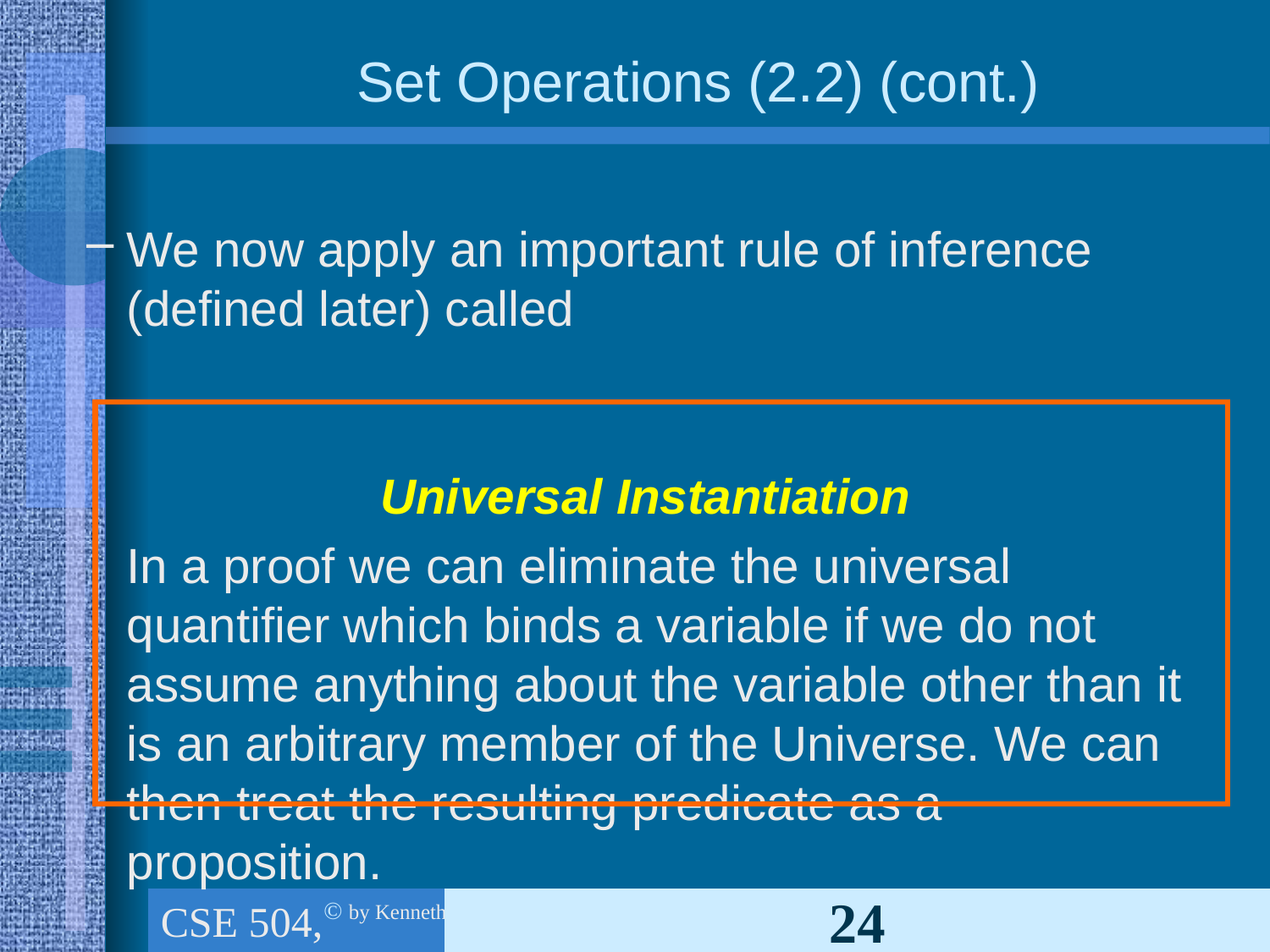

# Set Operations (2.2) (cont.)
We now apply an important rule of inference (defined later) called
Universal Instantiation
	In a proof we can eliminate the universal quantifier which binds a variable if we do not assume anything about the variable other than it is an arbitrary member of the Universe. We can then treat the resulting predicate as a proposition.

CSE 504, Ch.1 (part 3): The foundations: Logic & Proof, Sets, and Functions
24